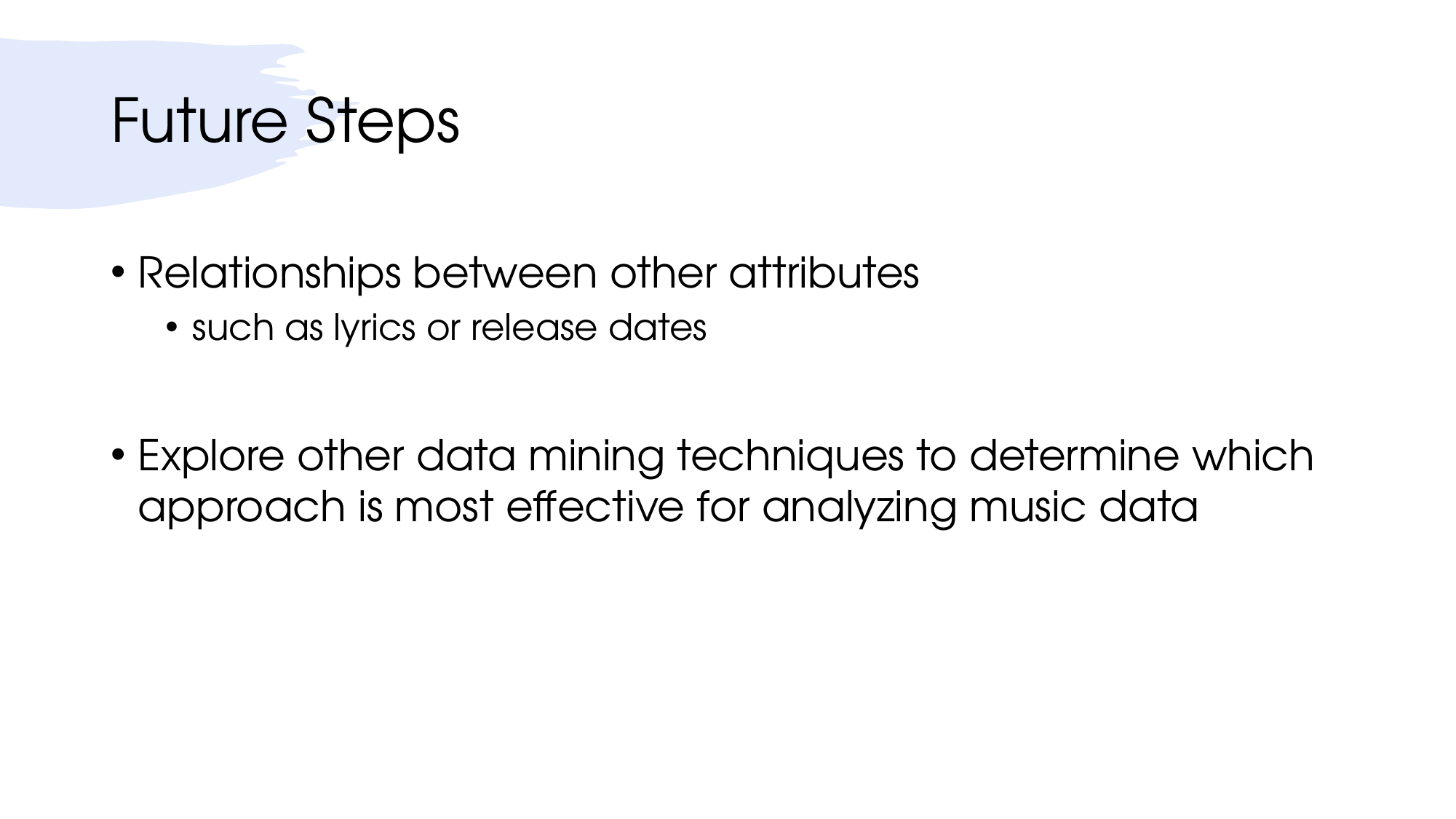

# Future Steps
Relationships between other attributes
such as lyrics or release dates

Explore other data mining techniques to determine which approach is most effective for analyzing music data